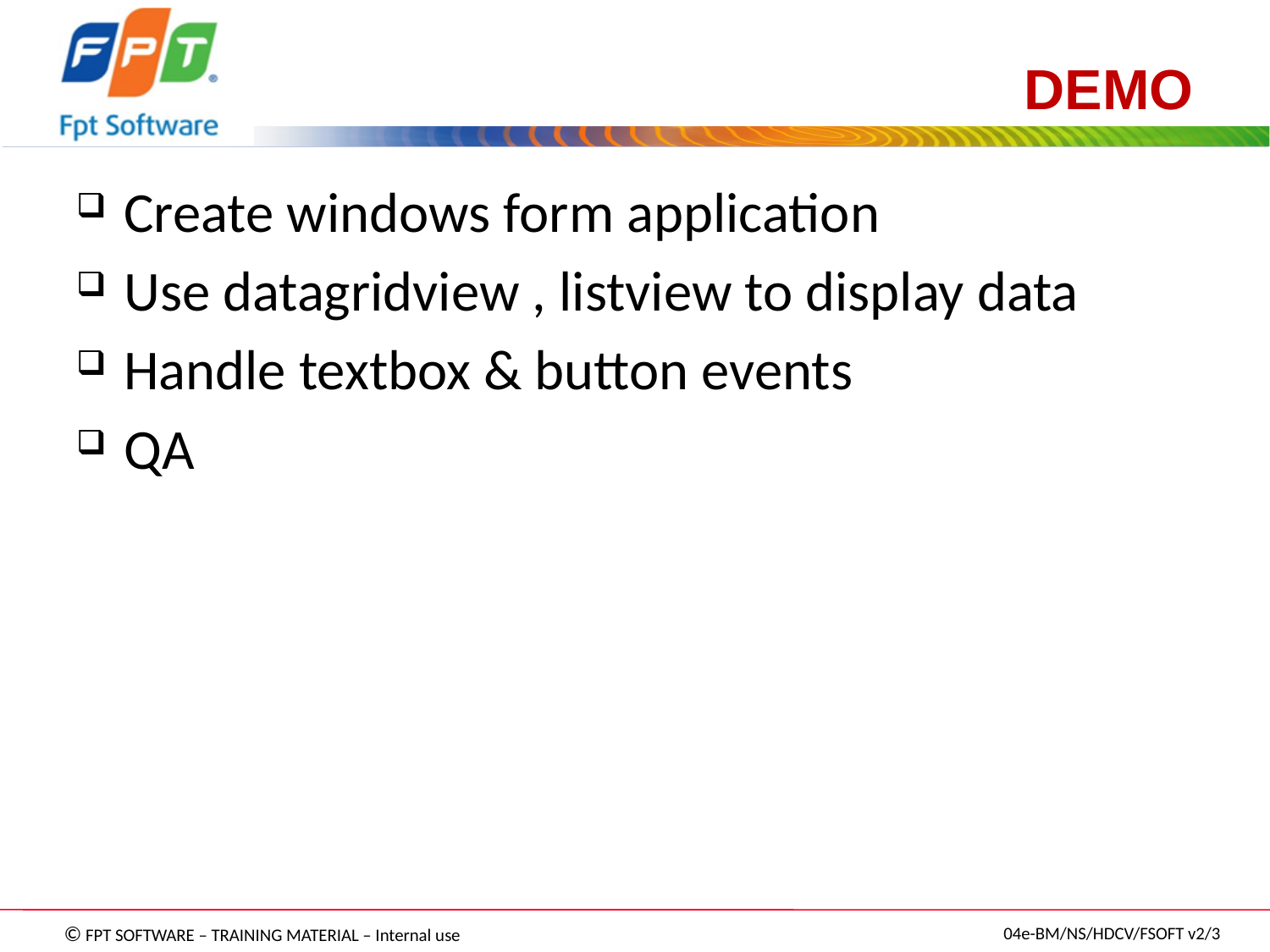

# DEMO
Create windows form application
Use datagridview , listview to display data
Handle textbox & button events
QA